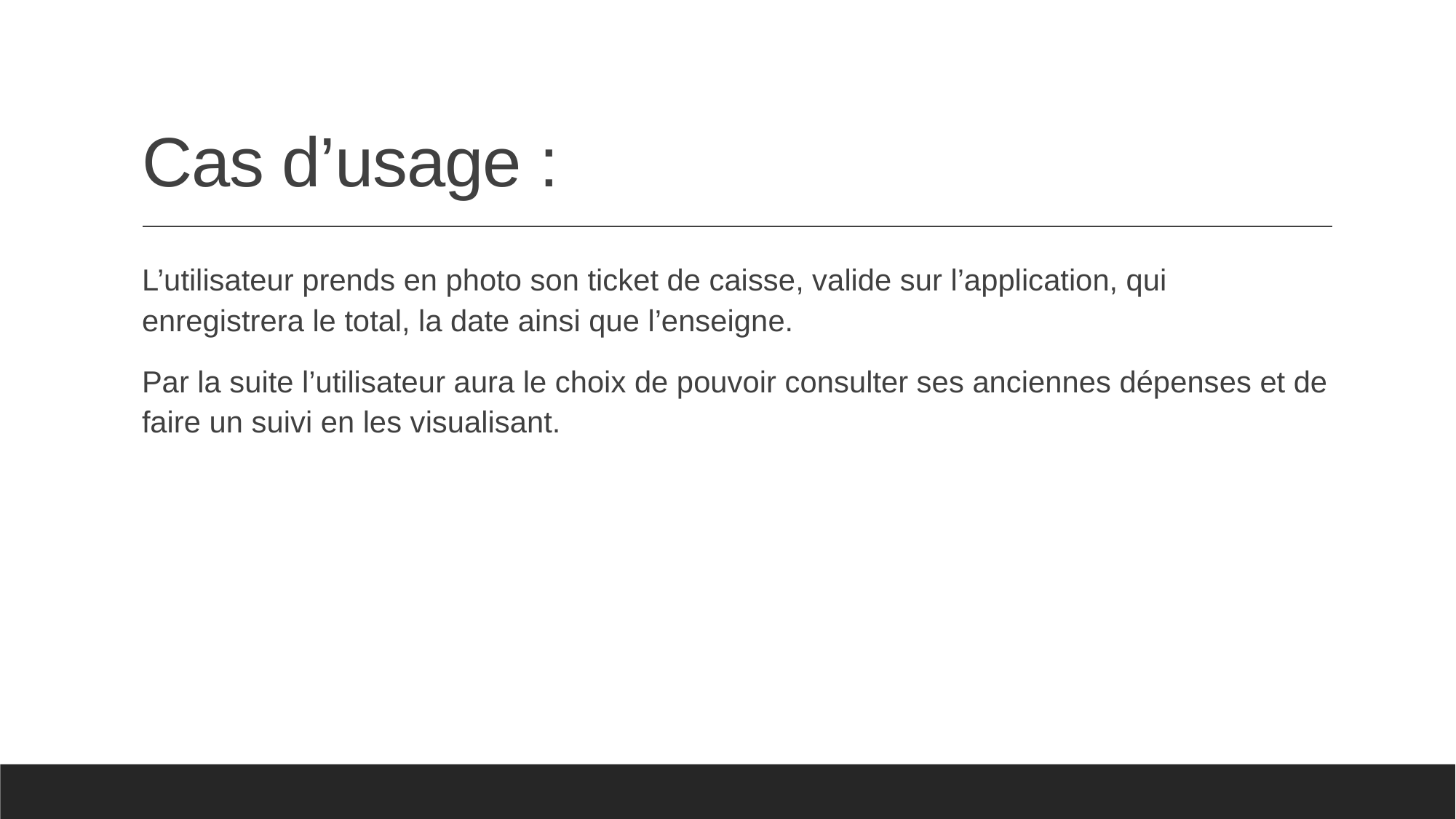

# Cas d’usage :
L’utilisateur prends en photo son ticket de caisse, valide sur l’application, qui enregistrera le total, la date ainsi que l’enseigne.
Par la suite l’utilisateur aura le choix de pouvoir consulter ses anciennes dépenses et de faire un suivi en les visualisant.